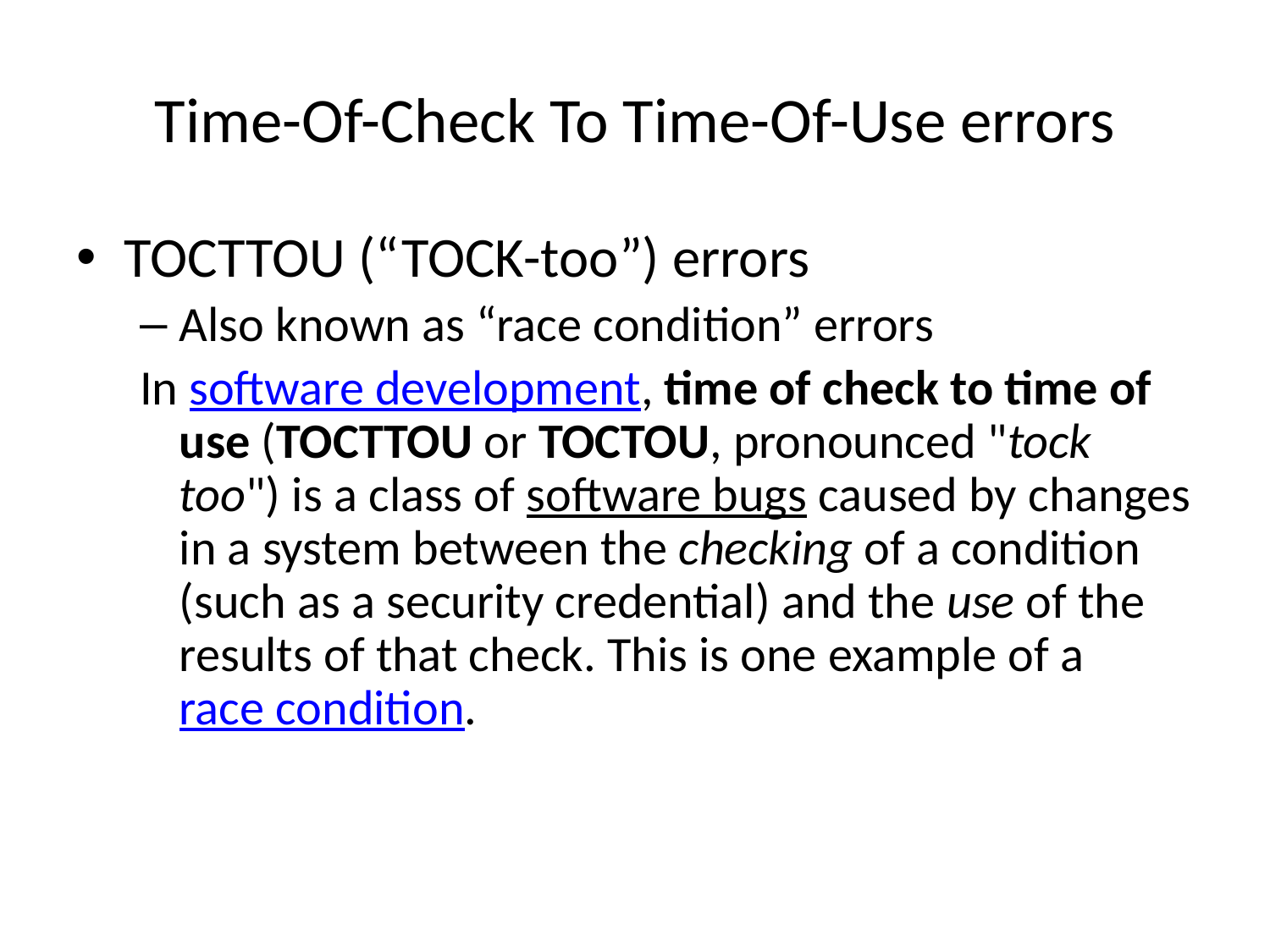

# Time-Of-Check To Time-Of-Use errors
TOCTTOU (“TOCK-too”) errors
Also known as “race condition” errors
In software development, time of check to time of use (TOCTTOU or TOCTOU, pronounced "tock too") is a class of software bugs caused by changes in a system between the checking of a condition (such as a security credential) and the use of the results of that check. This is one example of a race condition.